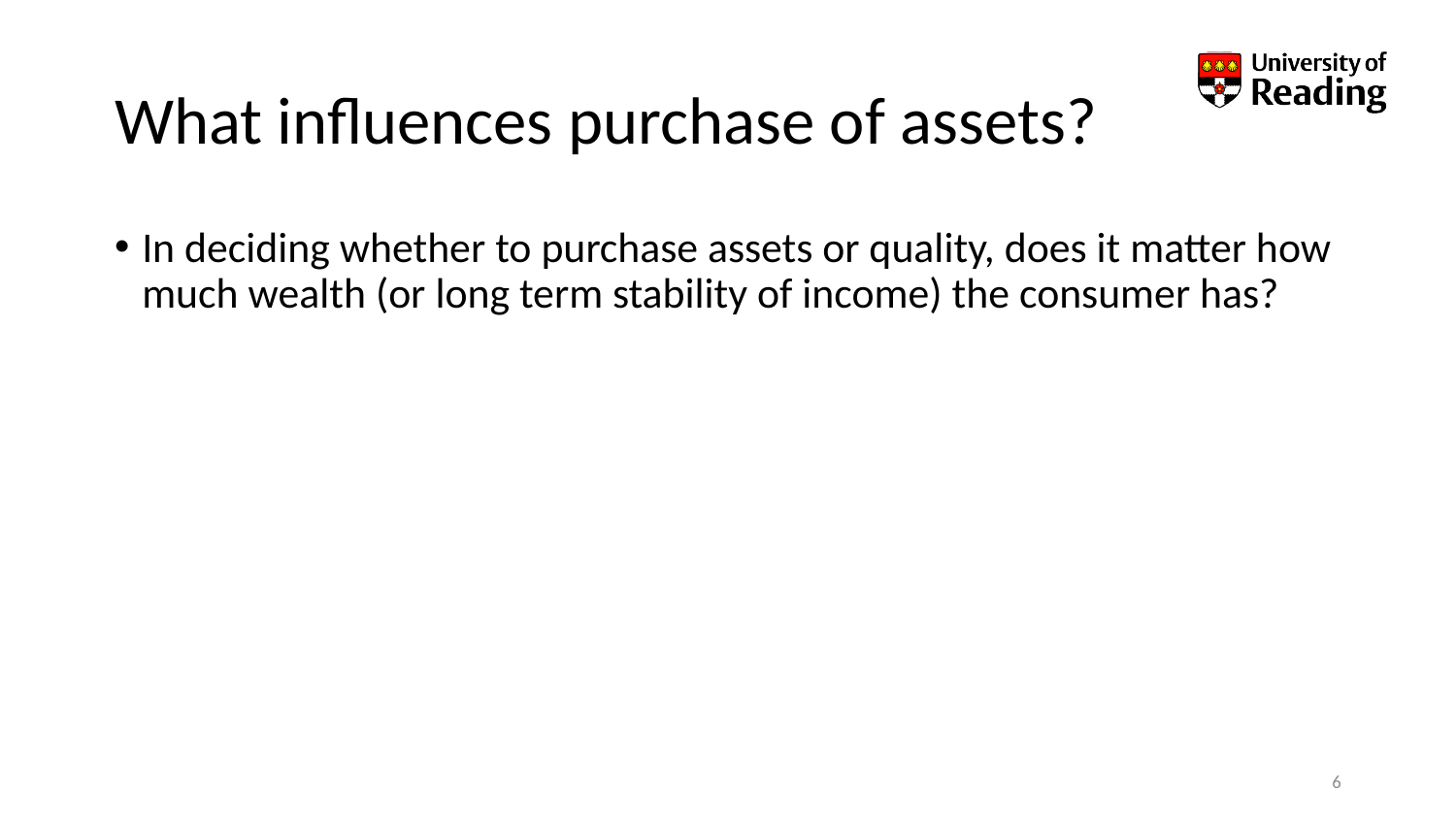

# What influences purchase of assets?
In deciding whether to purchase assets or quality, does it matter how much wealth (or long term stability of income) the consumer has?

6